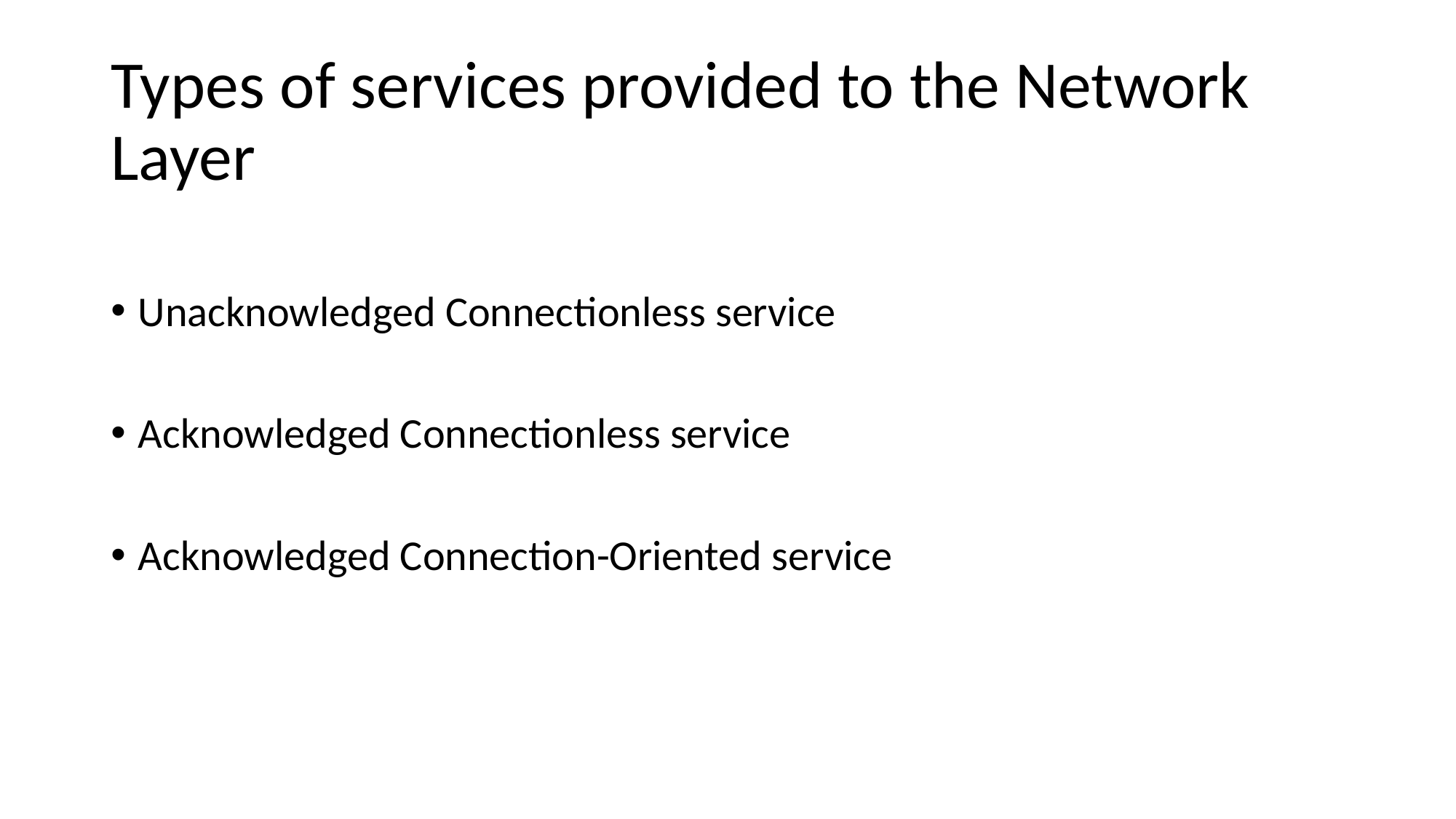

# Types of services provided to the Network Layer

Unacknowledged Connectionless service

Acknowledged Connectionless service

Acknowledged Connection-Oriented service